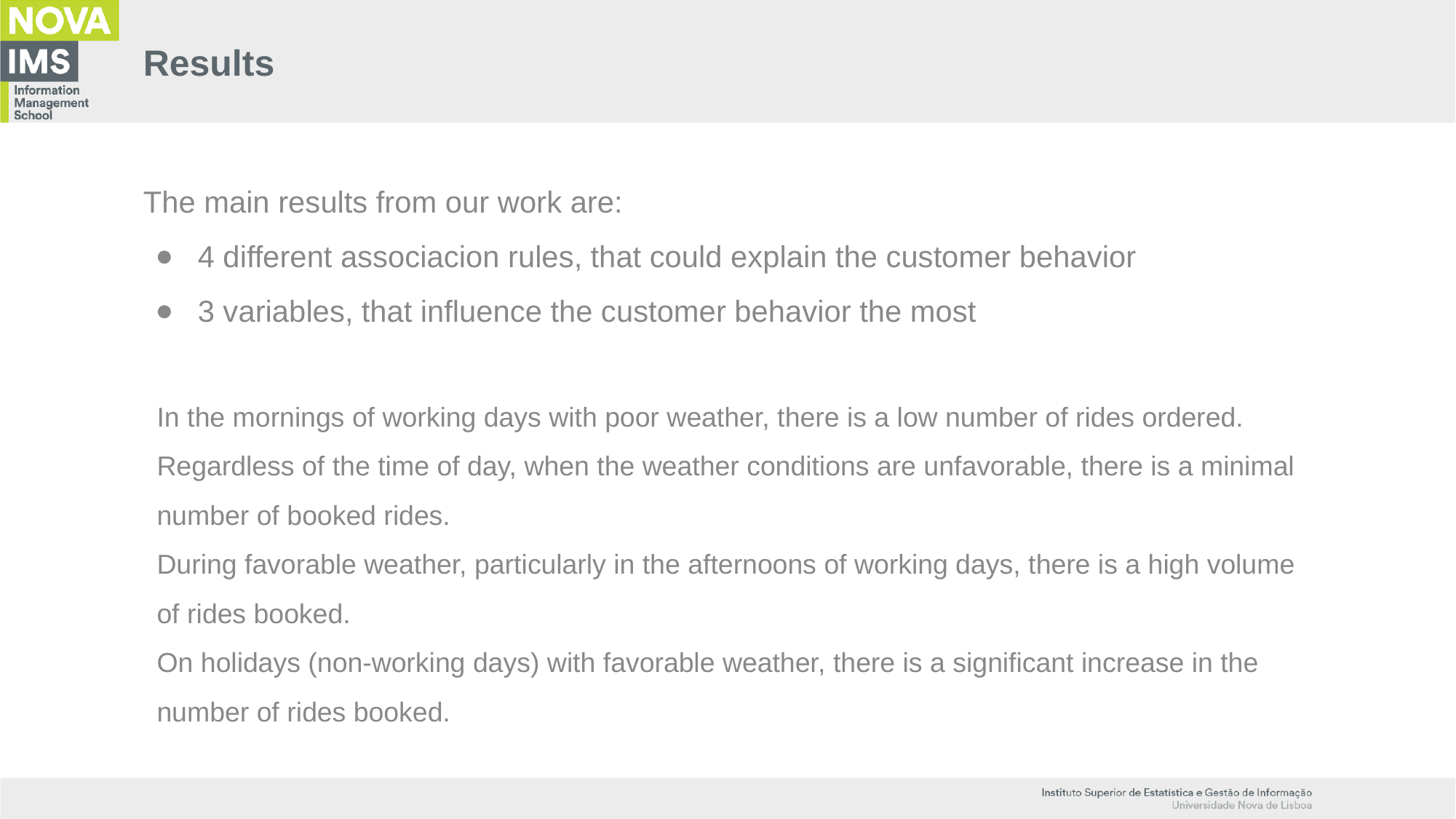

# Results
The main results from our work are:
4 different associacion rules, that could explain the customer behavior
3 variables, that influence the customer behavior the most

In the mornings of working days with poor weather, there is a low number of rides ordered.
Regardless of the time of day, when the weather conditions are unfavorable, there is a minimal number of booked rides.
During favorable weather, particularly in the afternoons of working days, there is a high volume of rides booked.
On holidays (non-working days) with favorable weather, there is a significant increase in the number of rides booked.